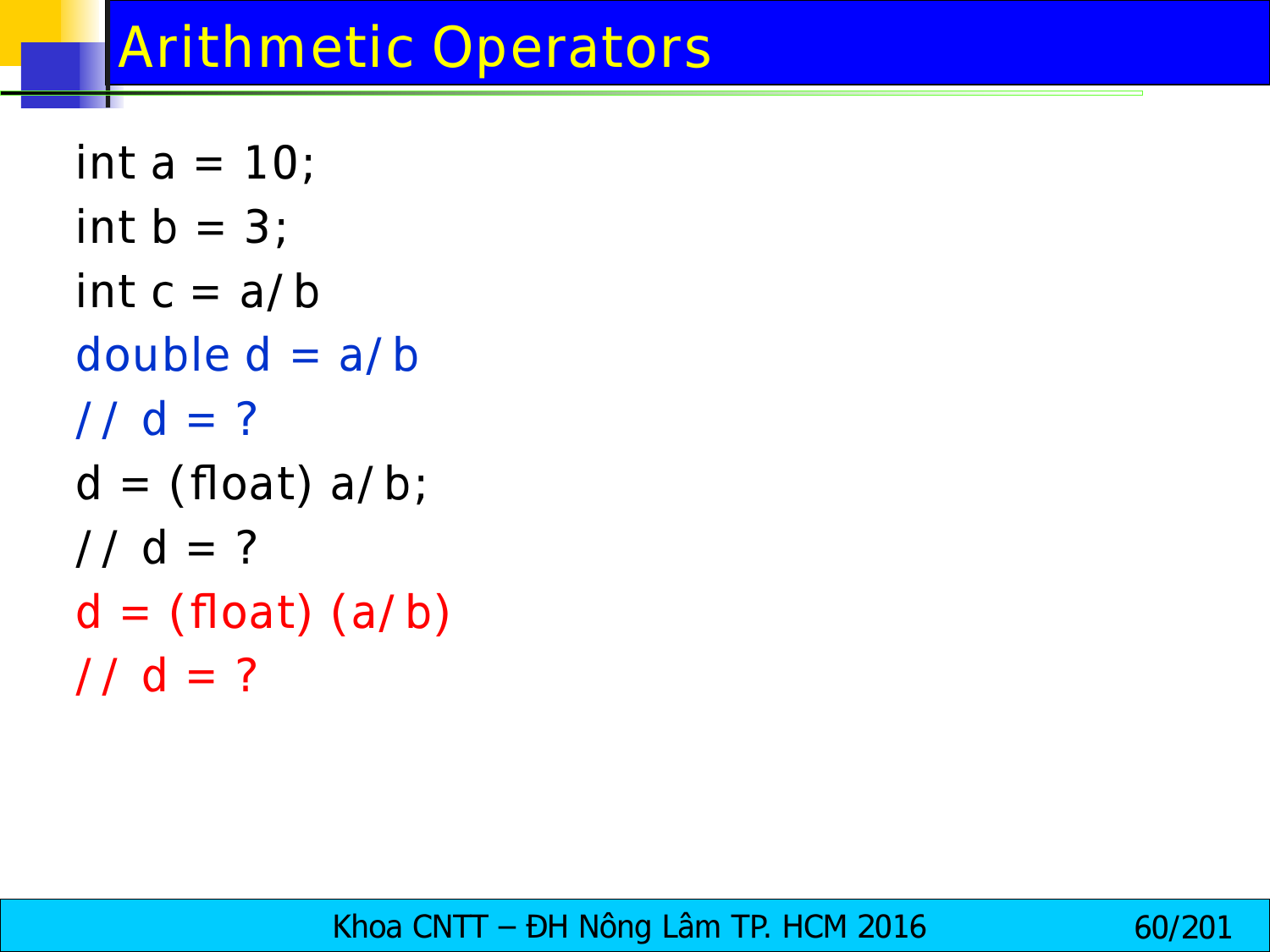

# Arithmetic Operators
int a = 10;
int b = 3;
int c = a/b
double d = a/b
// d = ?
d = (float) a/b;
// d = ?
d = (float) (a/b)
// d = ?